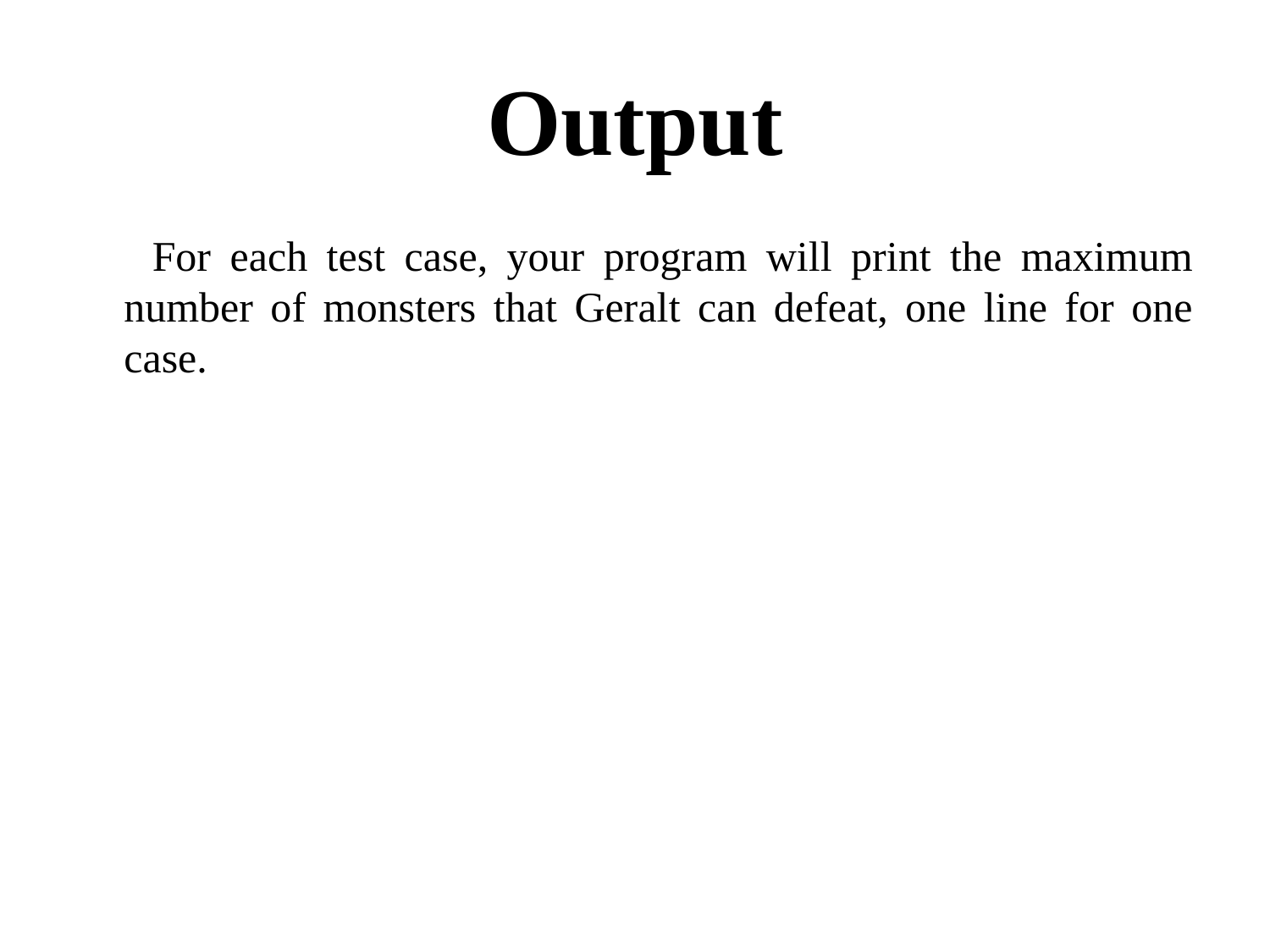

# Output
    For each test case, your program will print the maximum number of monsters that Geralt can defeat, one line for one case.